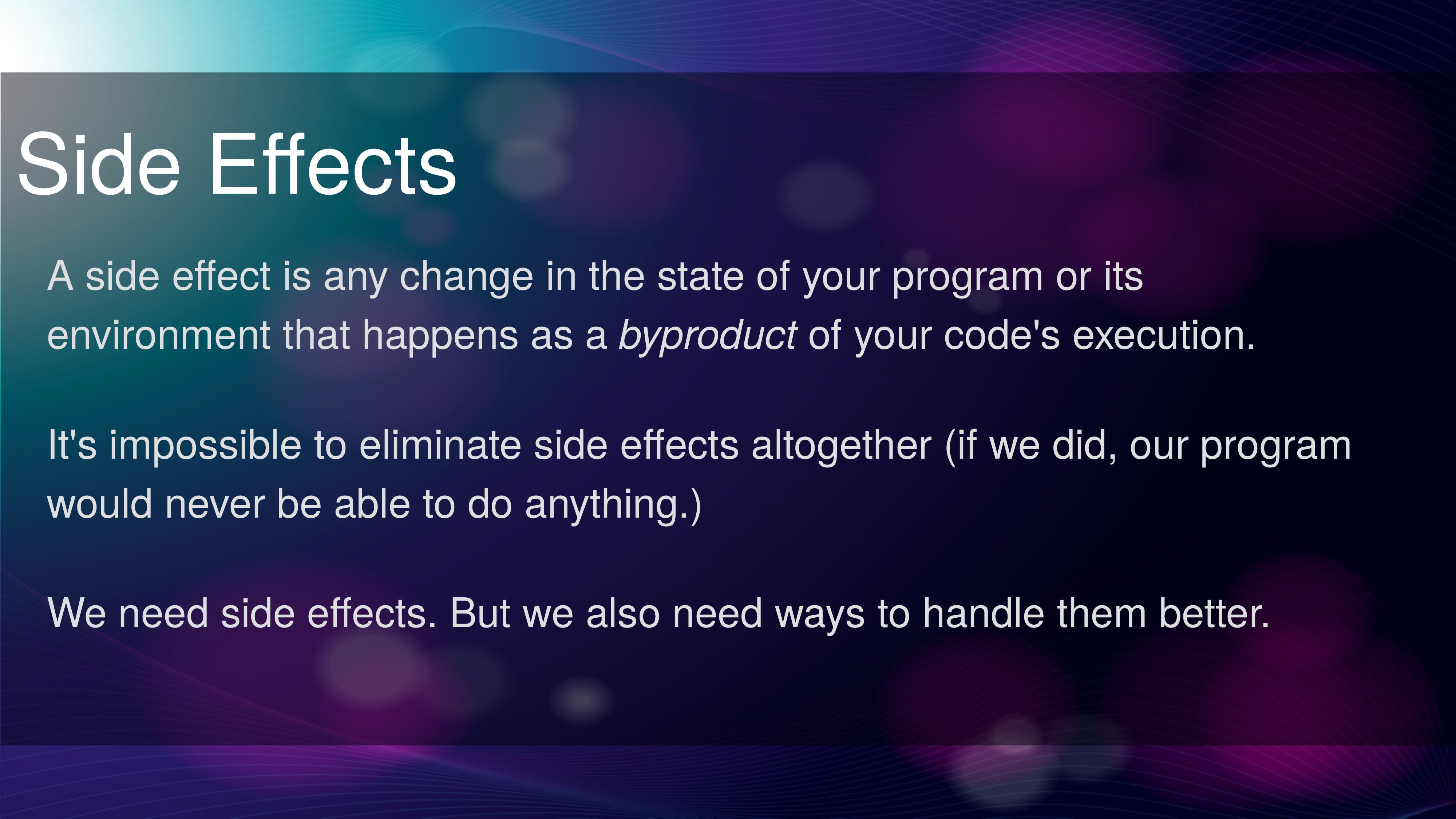

Side Effects
A side effect is any change in the state of your program or its environment that happens as a byproduct of your code's execution.
It's impossible to eliminate side effects altogether (if we did, our program would never be able to do anything.)
We need side effects. But we also need ways to handle them better.